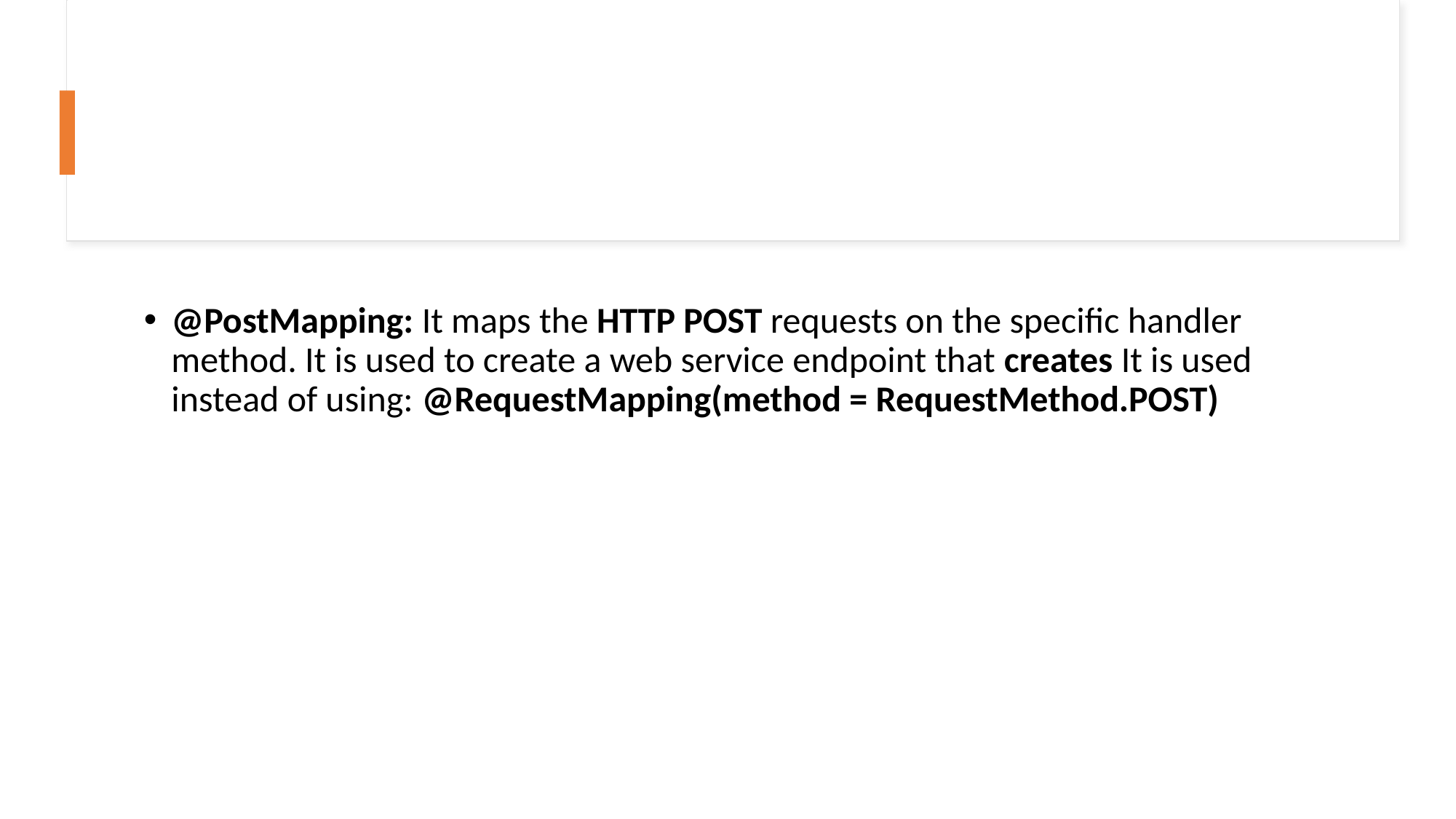

@PostMapping: It maps the HTTP POST requests on the specific handler method. It is used to create a web service endpoint that creates It is used instead of using: @RequestMapping(method = RequestMethod.POST)